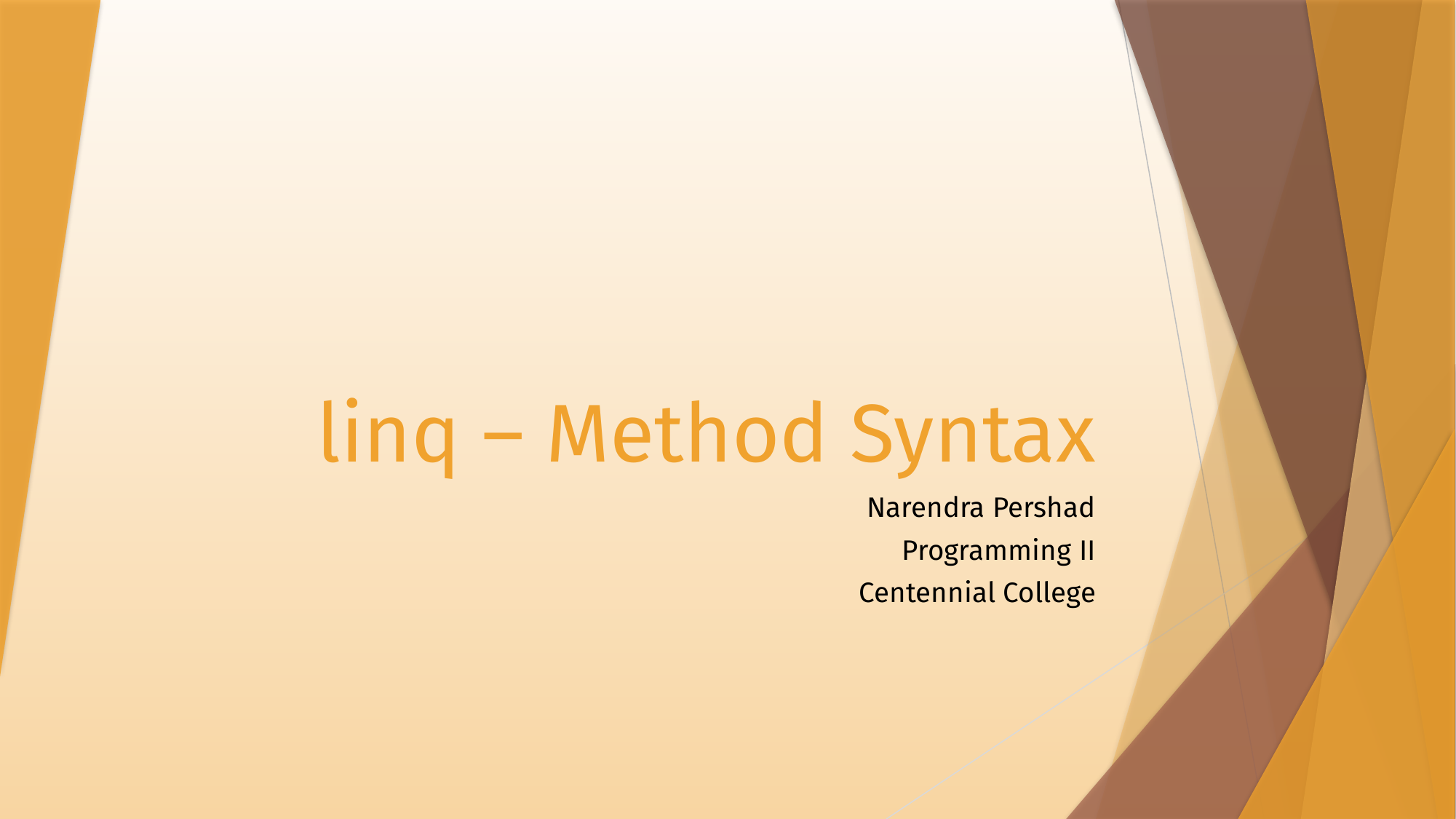

# linq – Method Syntax
Narendra Pershad
Programming II
Centennial College